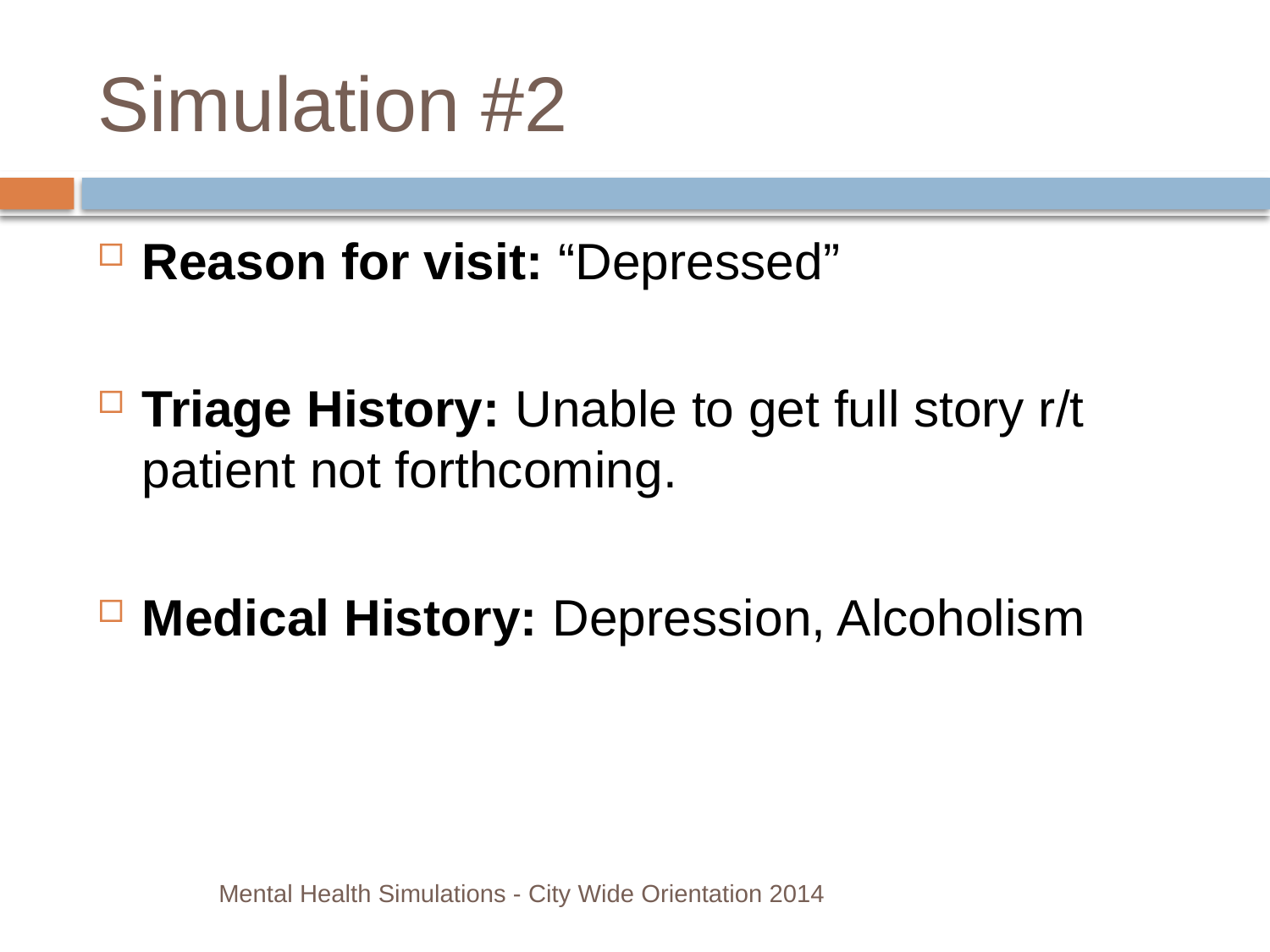

# Simulation #2
Reason for visit: “Depressed”

Triage History: Unable to get full story r/t patient not forthcoming.

Medical History: Depression, Alcoholism

Mental Health Simulations - City Wide Orientation 2014